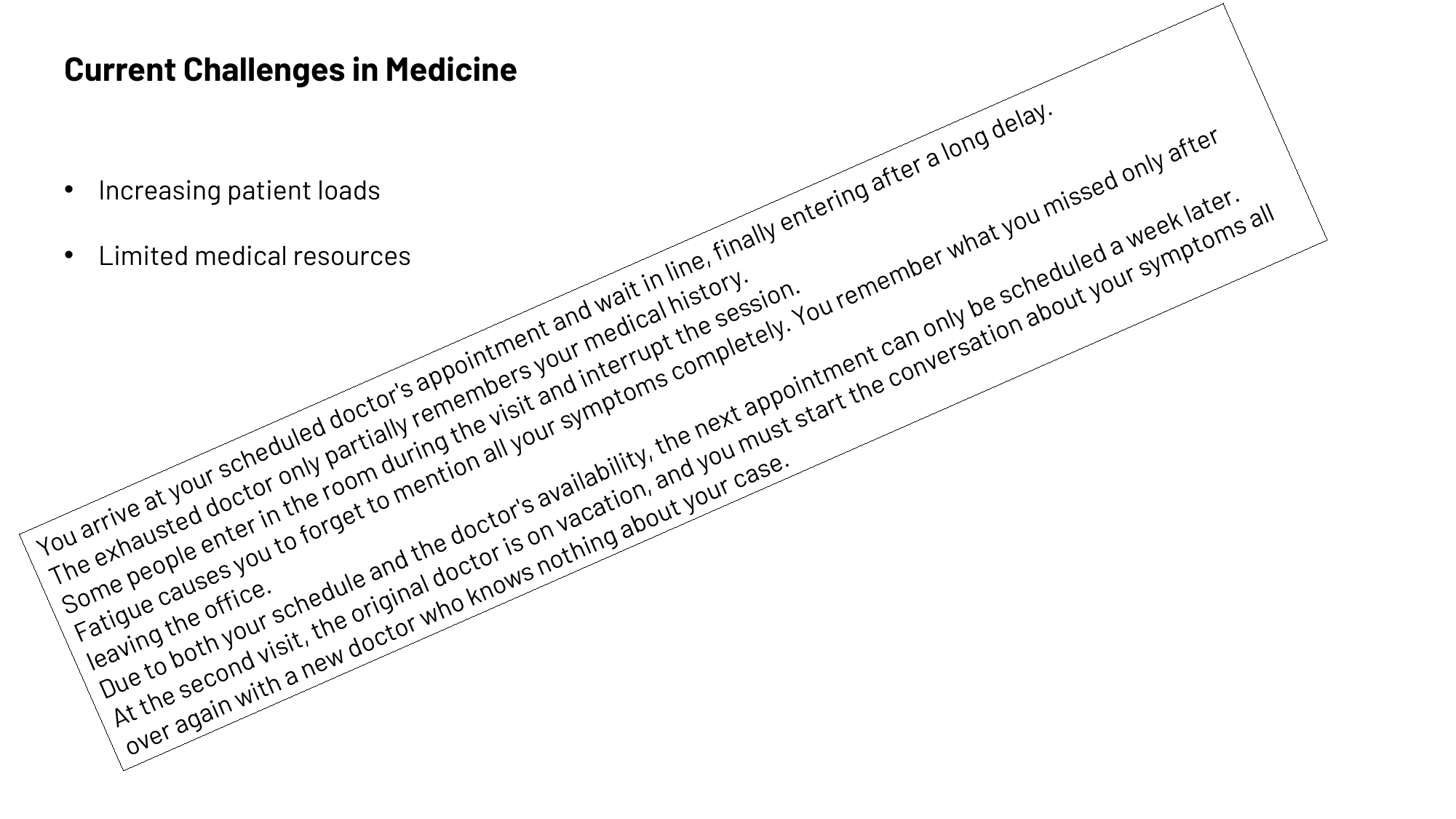

Current Challenges in Medicine
Increasing patient loads

Limited medical resources

You arrive at your scheduled doctor's appointment and wait in line, finally entering after a long delay.
The exhausted doctor only partially remembers your medical history.
Some people enter in the room during the visit and interrupt the session.
Fatigue causes you to forget to mention all your symptoms completely. You remember what you missed only after leaving the office.
Due to both your schedule and the doctor's availability, the next appointment can only be scheduled a week later.
At the second visit, the original doctor is on vacation, and you must start the conversation about your symptoms all over again with a new doctor who knows nothing about your case.